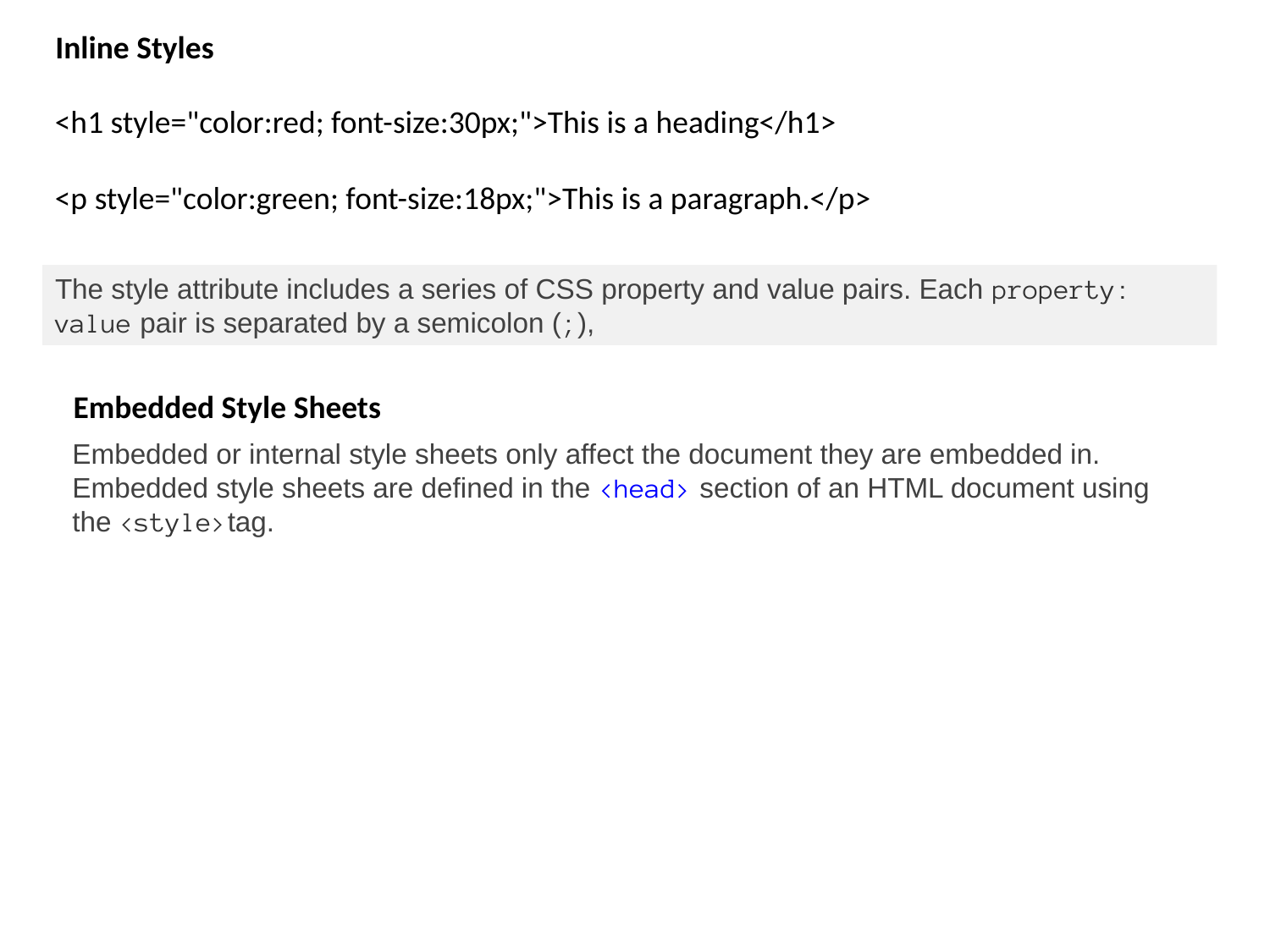

Inline Styles
<h1 style="color:red; font-size:30px;">This is a heading</h1>

<p style="color:green; font-size:18px;">This is a paragraph.</p>
The style attribute includes a series of CSS property and value pairs. Each property: value pair is separated by a semicolon (;),
Embedded Style Sheets
Embedded or internal style sheets only affect the document they are embedded in.
Embedded style sheets are defined in the <head> section of an HTML document using the <style>tag.